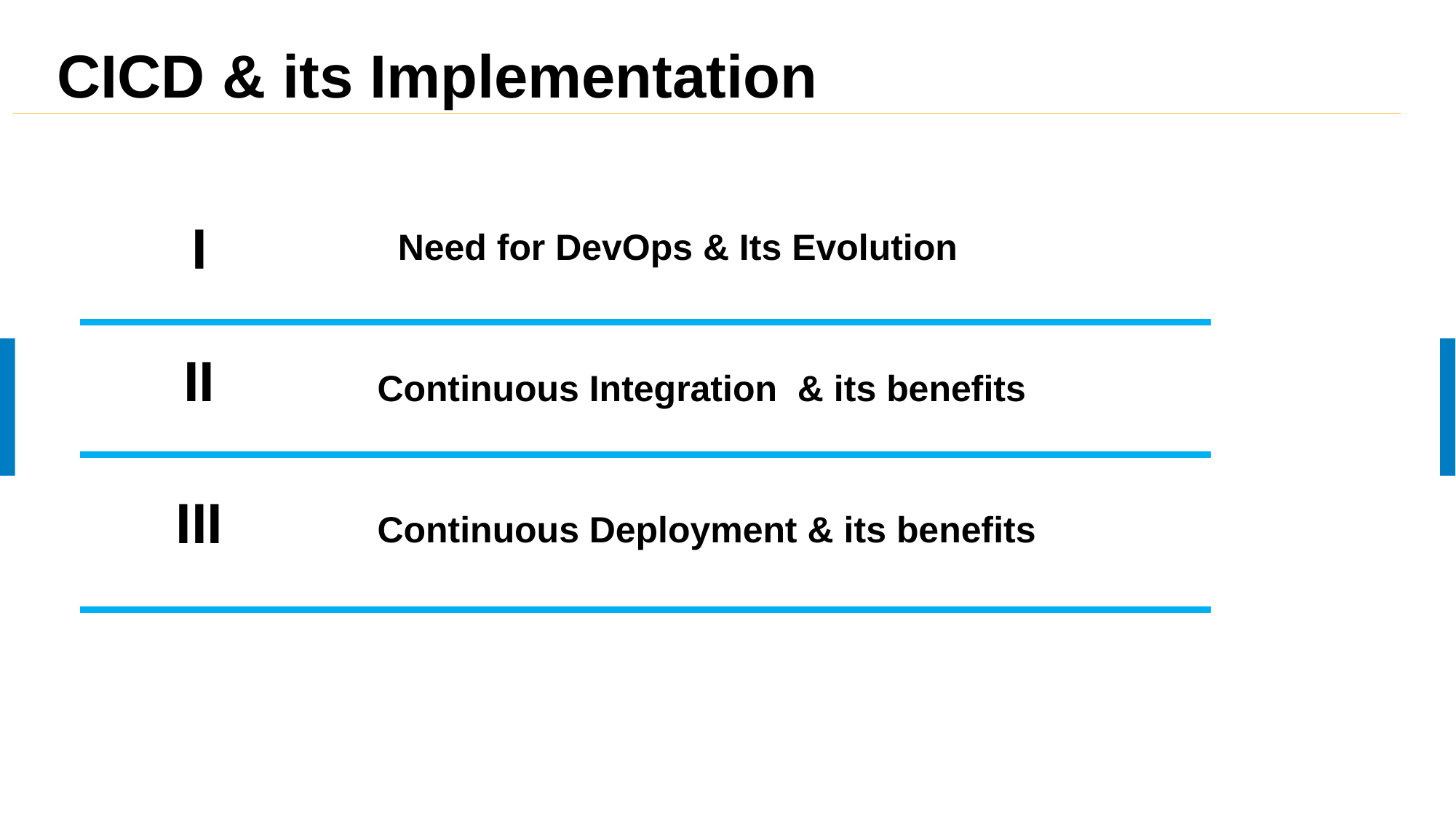

# CICD & its Implementation
Need for DevOps & Its Evolution
I

II
Continuous Integration  & its benefits

III
Continuous Deployment & its benefits